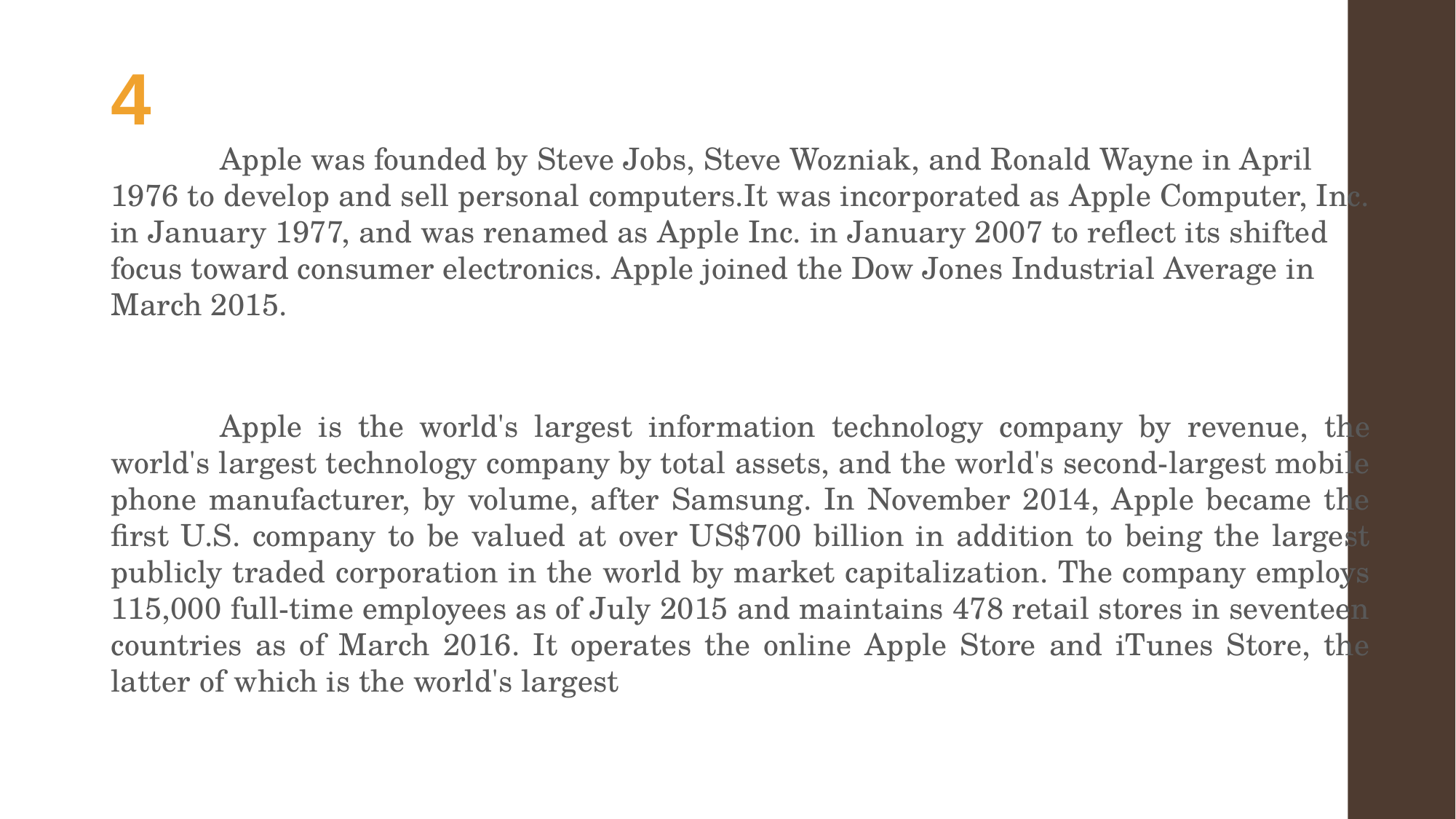

4
	Apple was founded by Steve Jobs, Steve Wozniak, and Ronald Wayne in April 1976 to develop and sell personal computers.It was incorporated as Apple Computer, Inc. in January 1977, and was renamed as Apple Inc. in January 2007 to reflect its shifted focus toward consumer electronics. Apple joined the Dow Jones Industrial Average in March 2015.

	Apple is the world's largest information technology company by revenue, the world's largest technology company by total assets, and the world's second-largest mobile phone manufacturer, by volume, after Samsung. In November 2014, Apple became the first U.S. company to be valued at over US$700 billion in addition to being the largest publicly traded corporation in the world by market capitalization. The company employs 115,000 full-time employees as of July 2015 and maintains 478 retail stores in seventeen countries as of March 2016. It operates the online Apple Store and iTunes Store, the latter of which is the world's largest